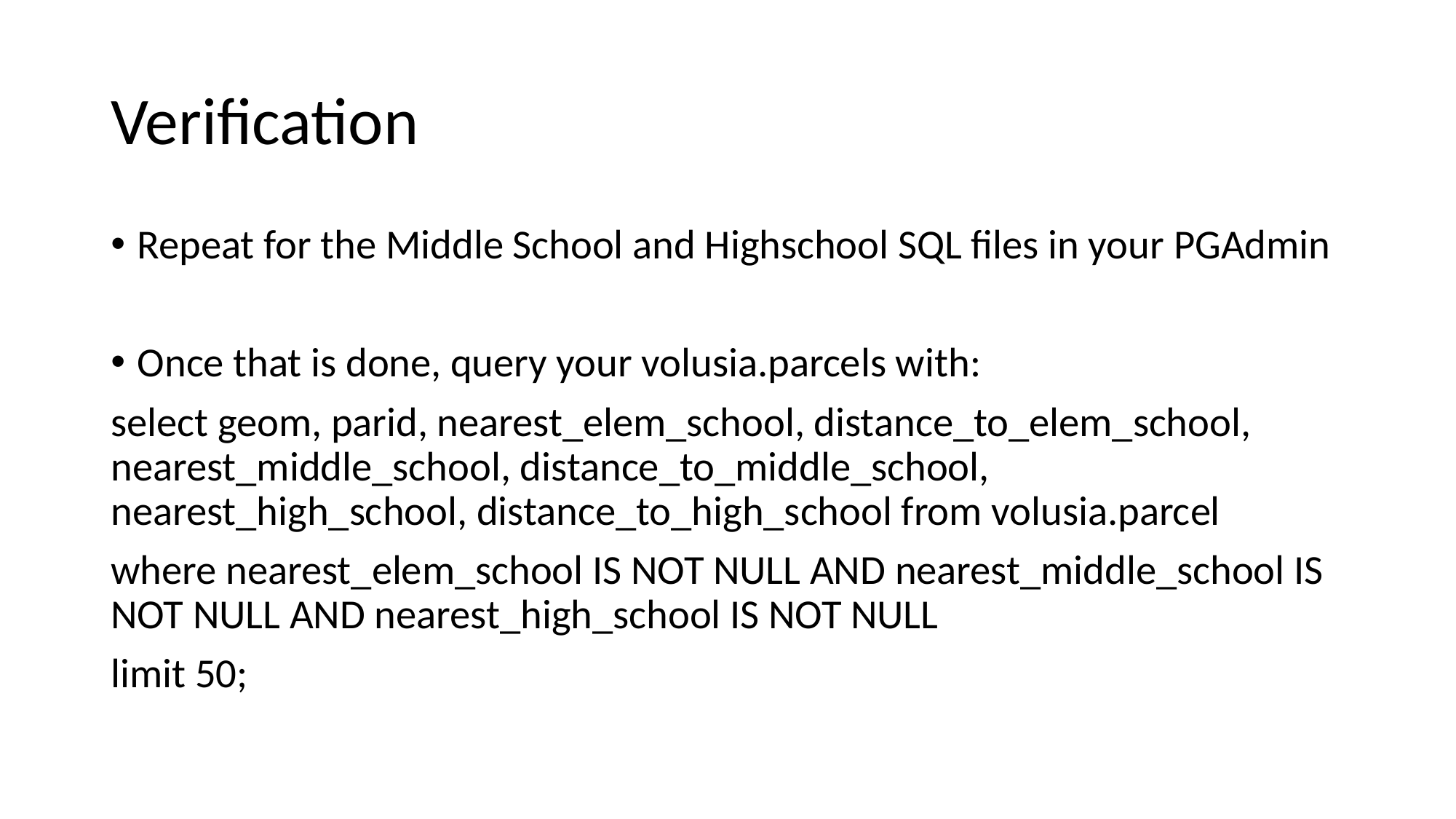

# Verification
Repeat for the Middle School and Highschool SQL files in your PGAdmin

Once that is done, query your volusia.parcels with:
select geom, parid, nearest_elem_school, distance_to_elem_school, nearest_middle_school, distance_to_middle_school, nearest_high_school, distance_to_high_school from volusia.parcel
where nearest_elem_school IS NOT NULL AND nearest_middle_school IS NOT NULL AND nearest_high_school IS NOT NULL
limit 50;